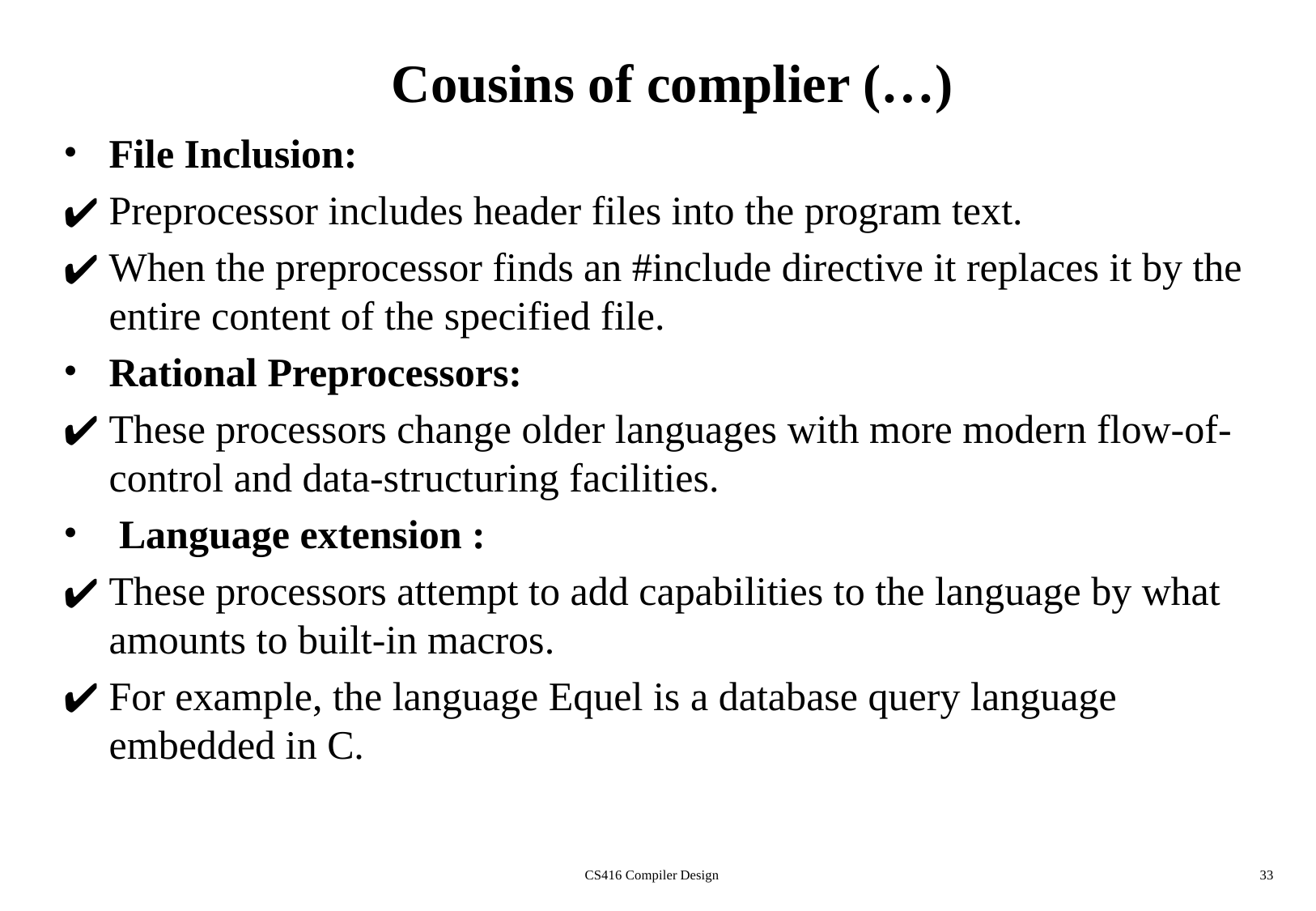

# Cousins of complier (…)
File Inclusion:
Preprocessor includes header files into the program text.
When the preprocessor finds an #include directive it replaces it by the entire content of the specified file.
Rational Preprocessors:
These processors change older languages with more modern flow-of-control and data-structuring facilities.
 Language extension :
These processors attempt to add capabilities to the language by what amounts to built-in macros.
For example, the language Equel is a database query language embedded in C.
CS416 Compiler Design
33